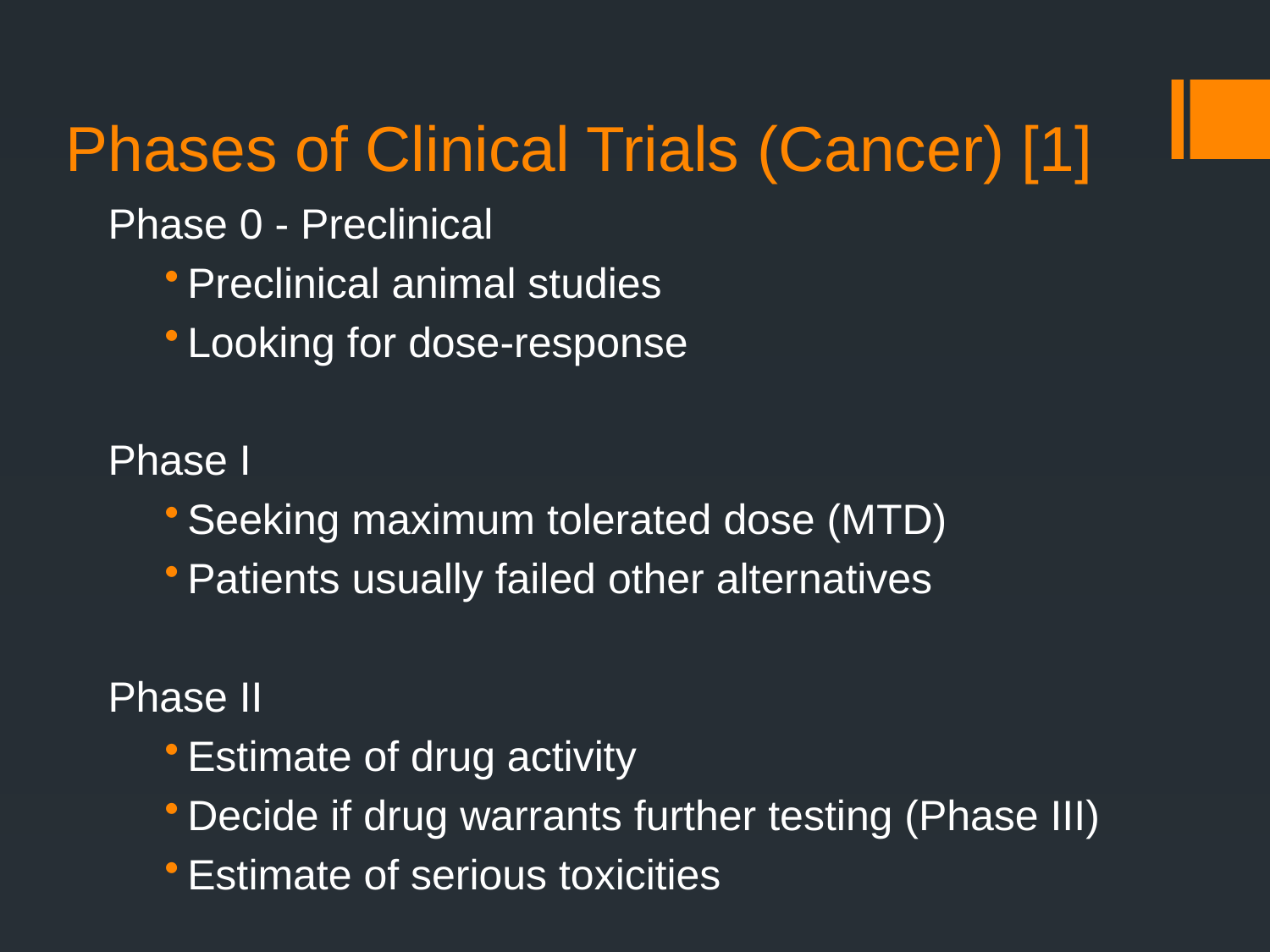

# Phases of Clinical Trials (Cancer) [1]
Phase 0 - Preclinical
Preclinical animal studies
Looking for dose-response

Phase I
Seeking maximum tolerated dose (MTD)
Patients usually failed other alternatives

Phase II
Estimate of drug activity
Decide if drug warrants further testing (Phase III)
Estimate of serious toxicities